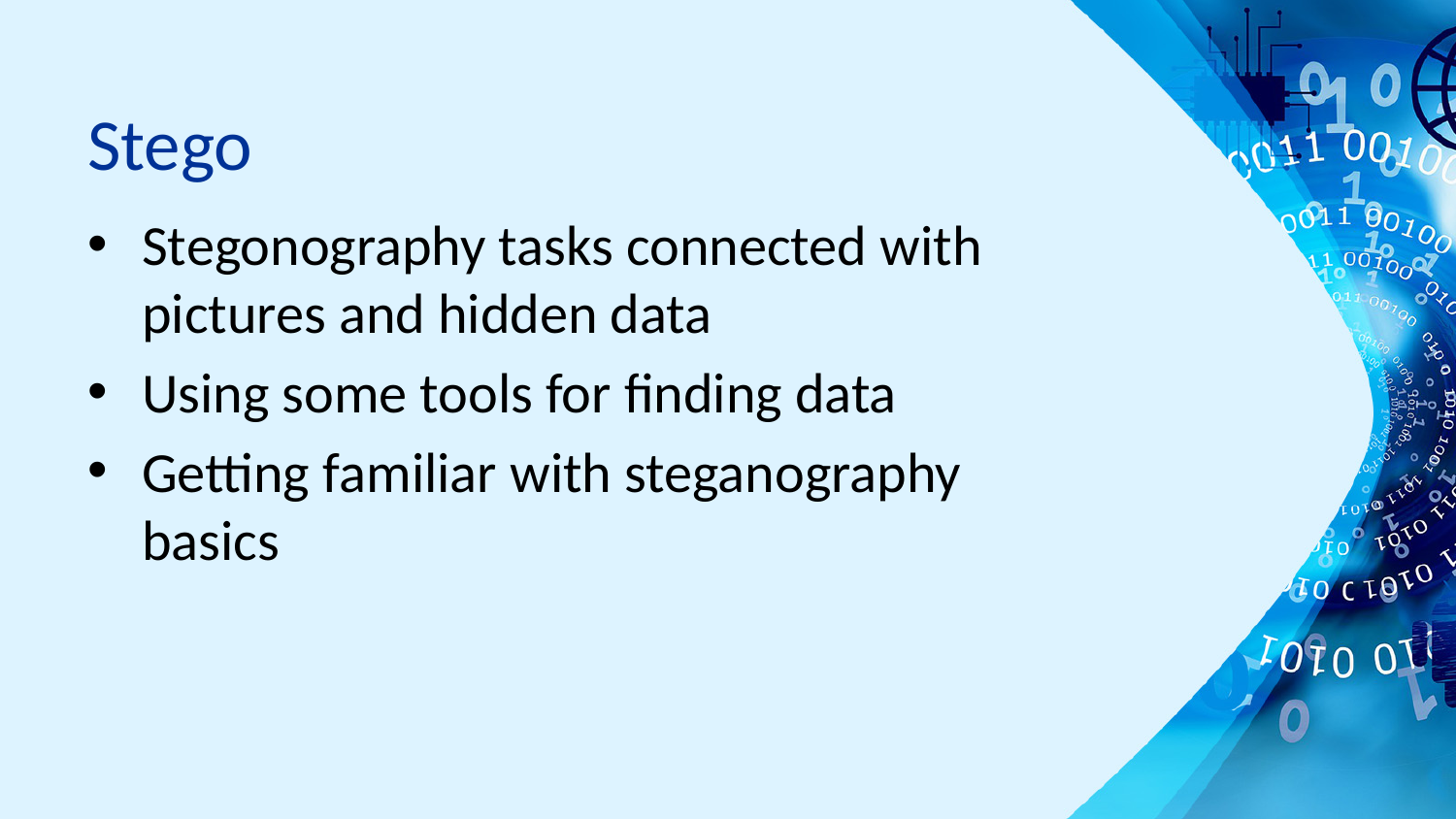

# Stego
Stegonography tasks connected with pictures and hidden data
Using some tools for finding data
Getting familiar with steganography basics